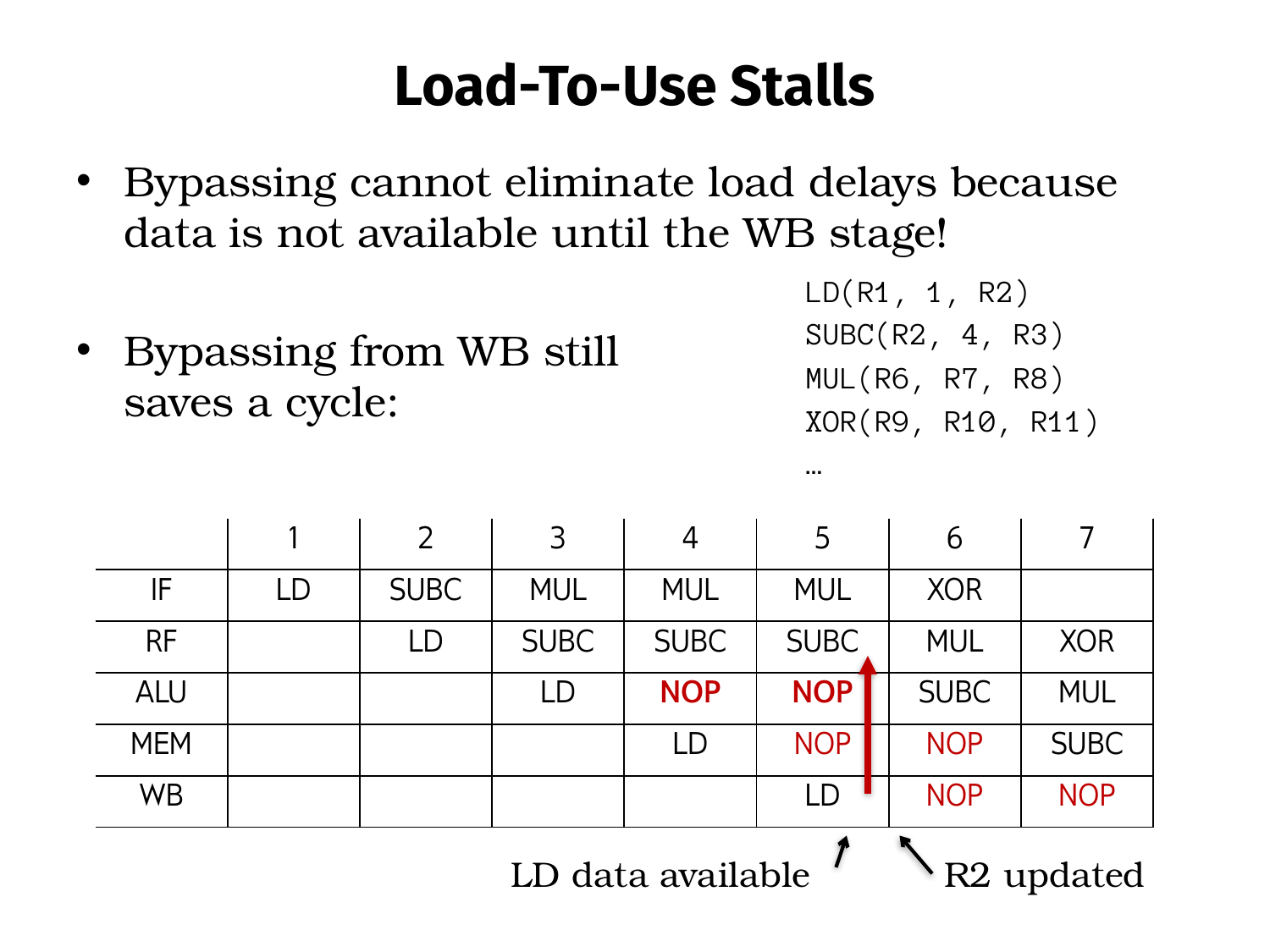

# Load-To-Use Stalls
Bypassing cannot eliminate load delays because data is not available until the WB stage!

Bypassing from WB still
saves a cycle:

LD(R1, 1, R2)
SUBC(R2, 4, R3)
MUL(R6, R7, R8)
XOR(R9, R10, R11)
…

|  | 1 | 2 | 3 | 4 | 5 | 6 | 7 |
| --- | --- | --- | --- | --- | --- | --- | --- |
| IF | LD | SUBC | MUL | MUL | MUL | XOR |  |
| RF |  | LD | SUBC | SUBC | SUBC | MUL | XOR |
| ALU |  |  | LD | NOP | NOP | SUBC | MUL |
| MEM |  |  |  | LD | NOP | NOP | SUBC |
| WB |  |  |  |  | LD | NOP | NOP |
LD data available
R2 updated